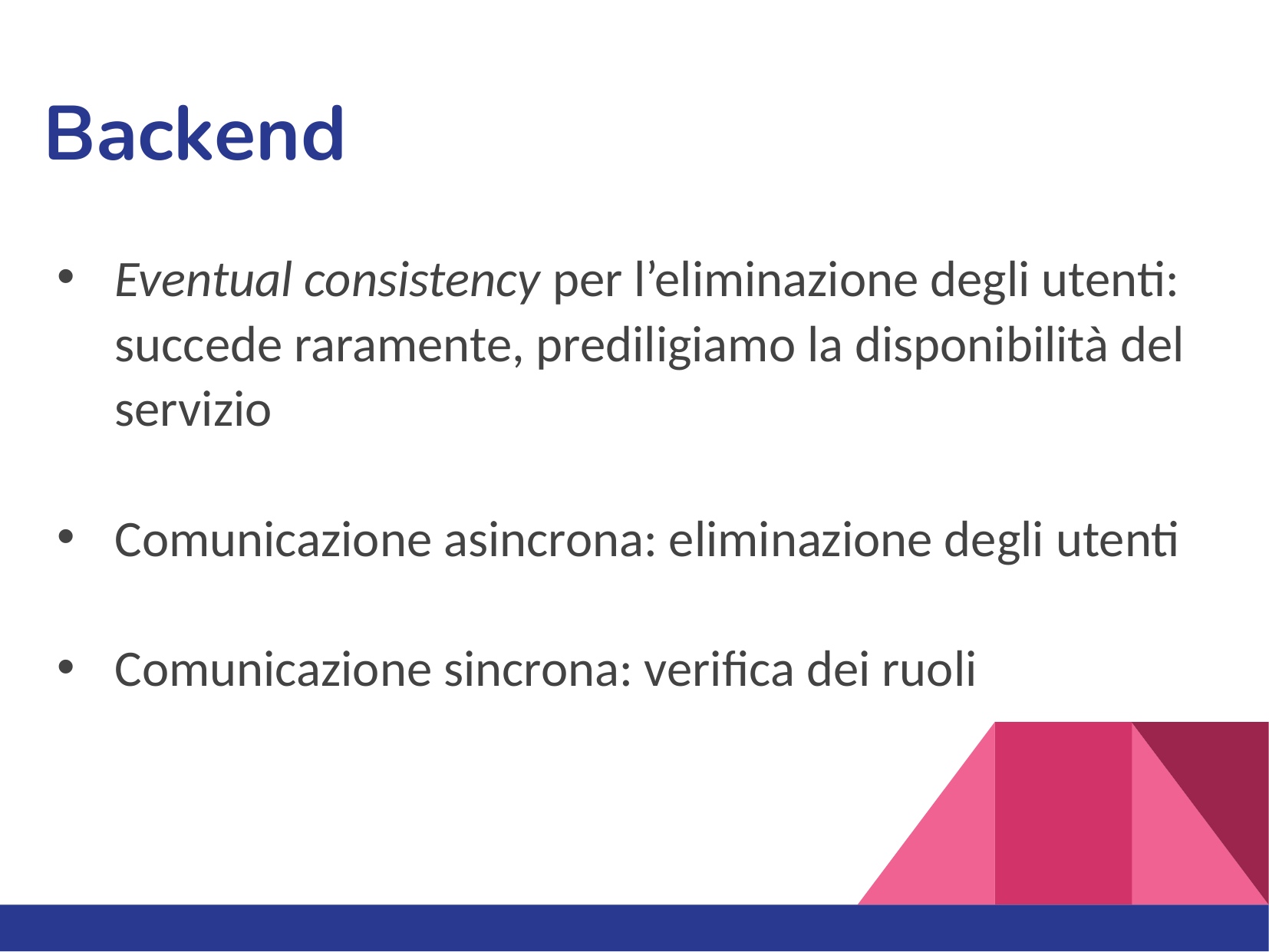

# Backend
Eventual consistency per l’eliminazione degli utenti: succede raramente, prediligiamo la disponibilità del servizio

Comunicazione asincrona: eliminazione degli utenti

Comunicazione sincrona: verifica dei ruoli